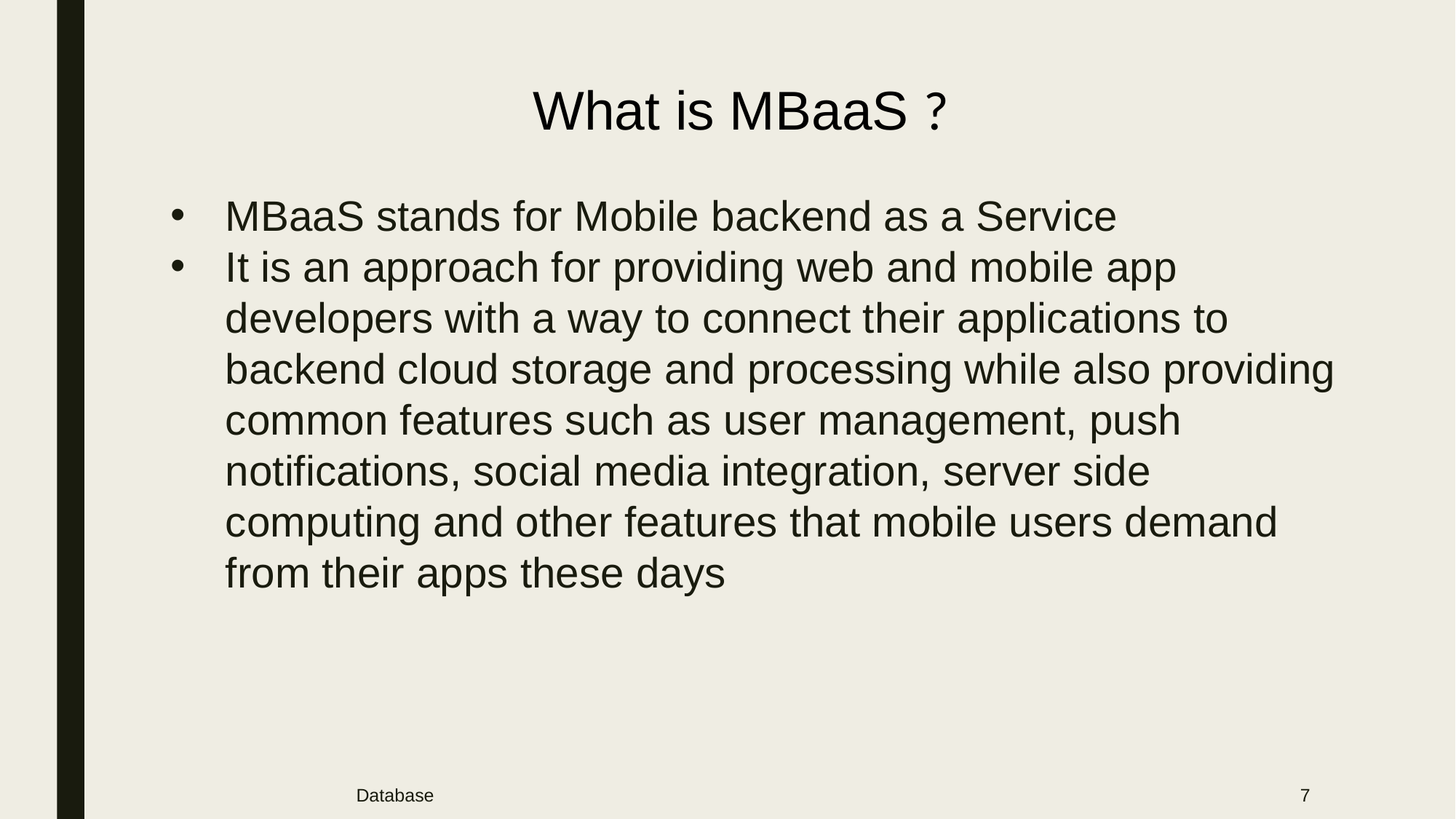

What is MBaaS ?
MBaaS stands for Mobile backend as a Service
It is an approach for providing web and mobile app developers with a way to connect their applications to backend cloud storage and processing while also providing common features such as user management, push notifications, social media integration, server side computing and other features that mobile users demand from their apps these days

Database
7